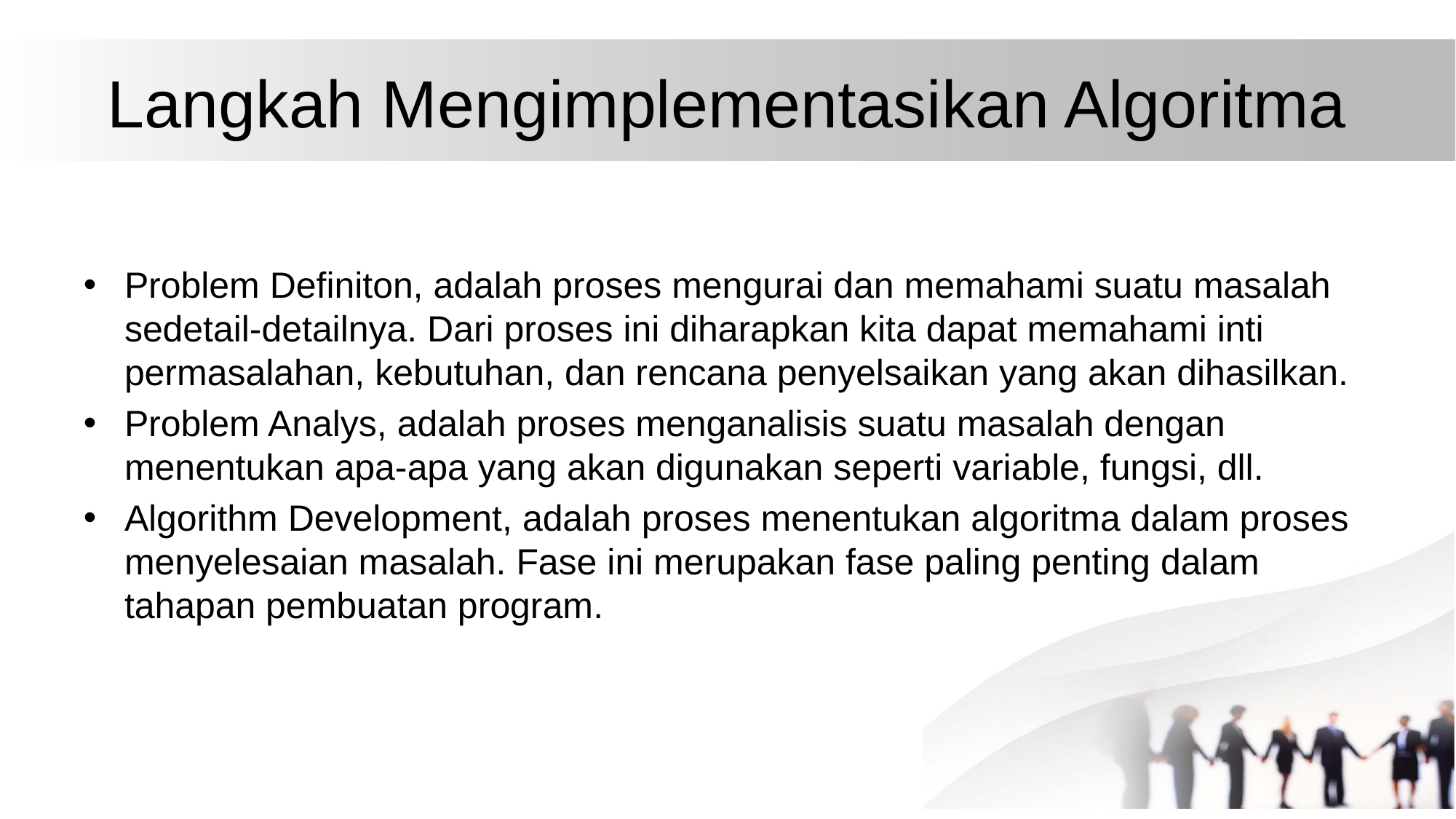

# Langkah Mengimplementasikan Algoritma

Problem Definiton, adalah proses mengurai dan memahami suatu masalah sedetail-detailnya. Dari proses ini diharapkan kita dapat memahami inti permasalahan, kebutuhan, dan rencana penyelsaikan yang akan dihasilkan.
Problem Analys, adalah proses menganalisis suatu masalah dengan menentukan apa-apa yang akan digunakan seperti variable, fungsi, dll.
Algorithm Development, adalah proses menentukan algoritma dalam proses menyelesaian masalah. Fase ini merupakan fase paling penting dalam tahapan pembuatan program.